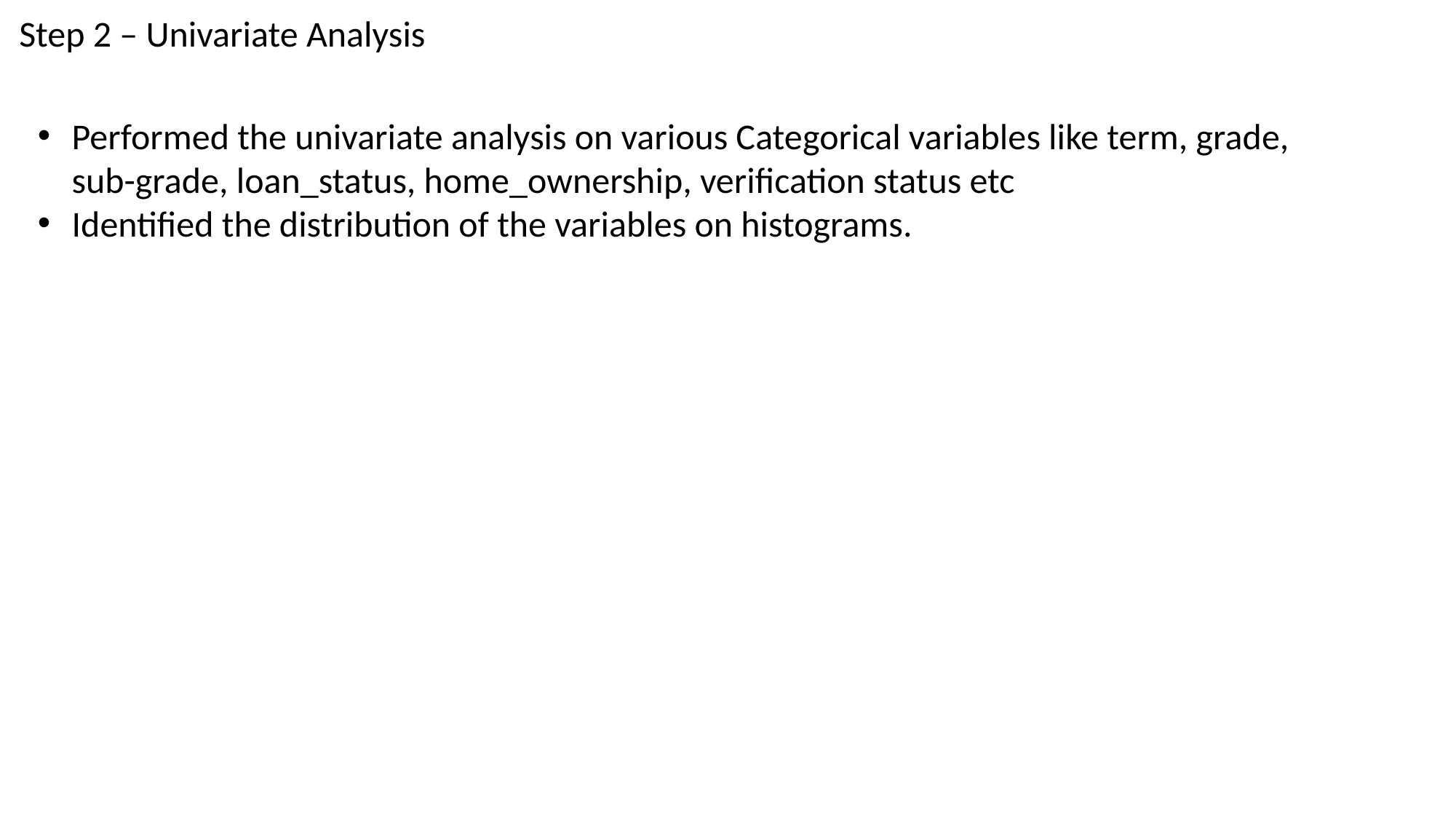

# Step 2 – Univariate Analysis
Performed the univariate analysis on various Categorical variables like term, grade, sub-grade, loan_status, home_ownership, verification status etc
Identified the distribution of the variables on histograms.